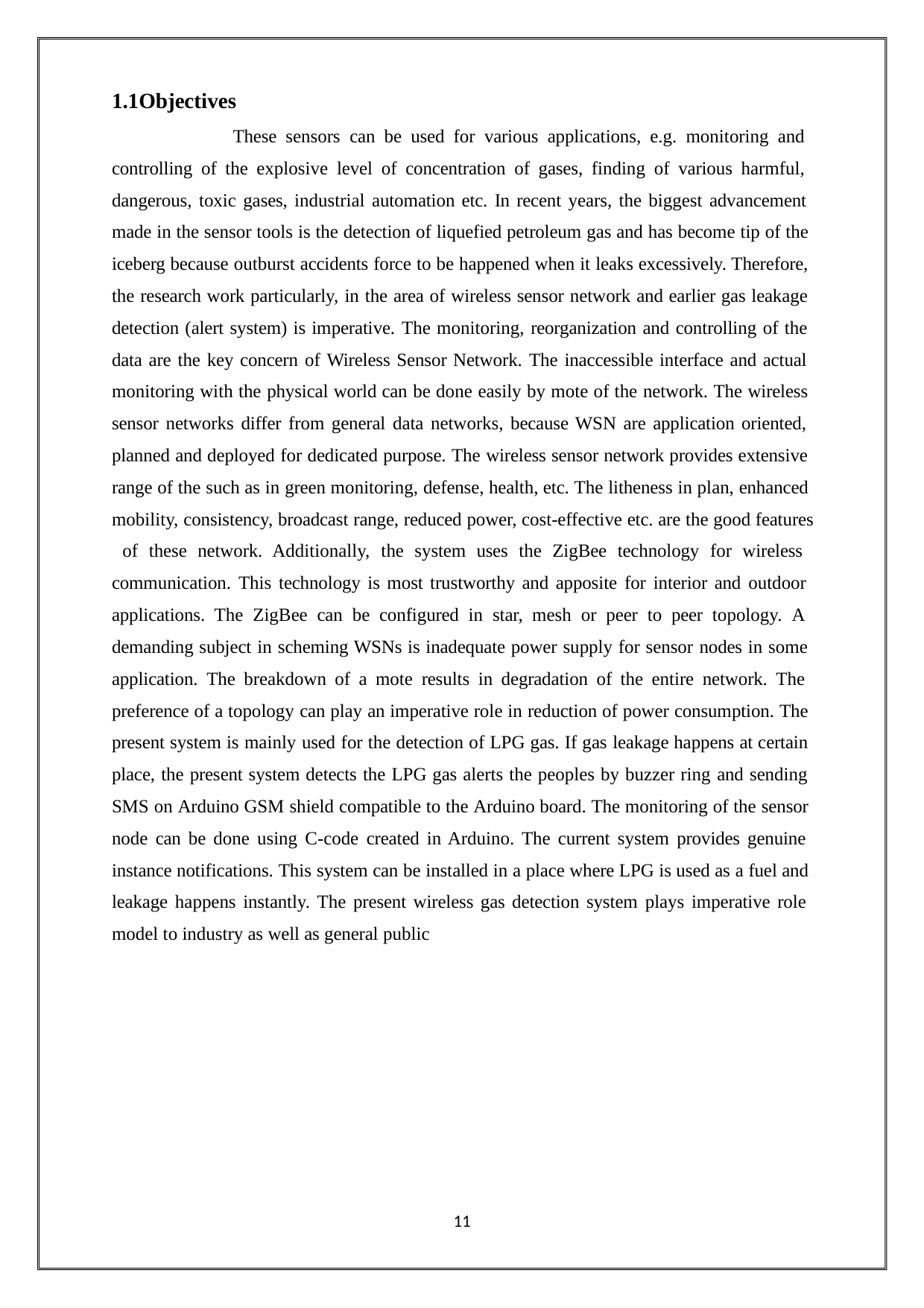

1.1Objectives
These sensors can be used for various applications, e.g. monitoring and  controlling of the explosive level of concentration of gases, finding of various harmful,  dangerous, toxic gases, industrial automation etc. In recent years, the biggest advancement  made in the sensor tools is the detection of liquefied petroleum gas and has become tip of the  iceberg because outburst accidents force to be happened when it leaks excessively. Therefore,  the research work particularly, in the area of wireless sensor network and earlier gas leakage  detection (alert system) is imperative. The monitoring, reorganization and controlling of the  data are the key concern of Wireless Sensor Network. The inaccessible interface and actual  monitoring with the physical world can be done easily by mote of the network. The wireless  sensor networks differ from general data networks, because WSN are application oriented,  planned and deployed for dedicated purpose. The wireless sensor network provides extensive  range of the such as in green monitoring, defense, health, etc. The litheness in plan, enhanced  mobility, consistency, broadcast range, reduced power, cost-effective etc. are the good features  of these network. Additionally, the system uses the ZigBee technology for wireless  communication. This technology is most trustworthy and apposite for interior and outdoor  applications. The ZigBee can be configured in star, mesh or peer to peer topology. A  demanding subject in scheming WSNs is inadequate power supply for sensor nodes in some  application. The breakdown of a mote results in degradation of the entire network. The  preference of a topology can play an imperative role in reduction of power consumption. The  present system is mainly used for the detection of LPG gas. If gas leakage happens at certain  place, the present system detects the LPG gas alerts the peoples by buzzer ring and sending  SMS on Arduino GSM shield compatible to the Arduino board. The monitoring of the sensor  node can be done using C-code created in Arduino. The current system provides genuine  instance notifications. This system can be installed in a place where LPG is used as a fuel and  leakage happens instantly. The present wireless gas detection system plays imperative role  model to industry as well as general public
11